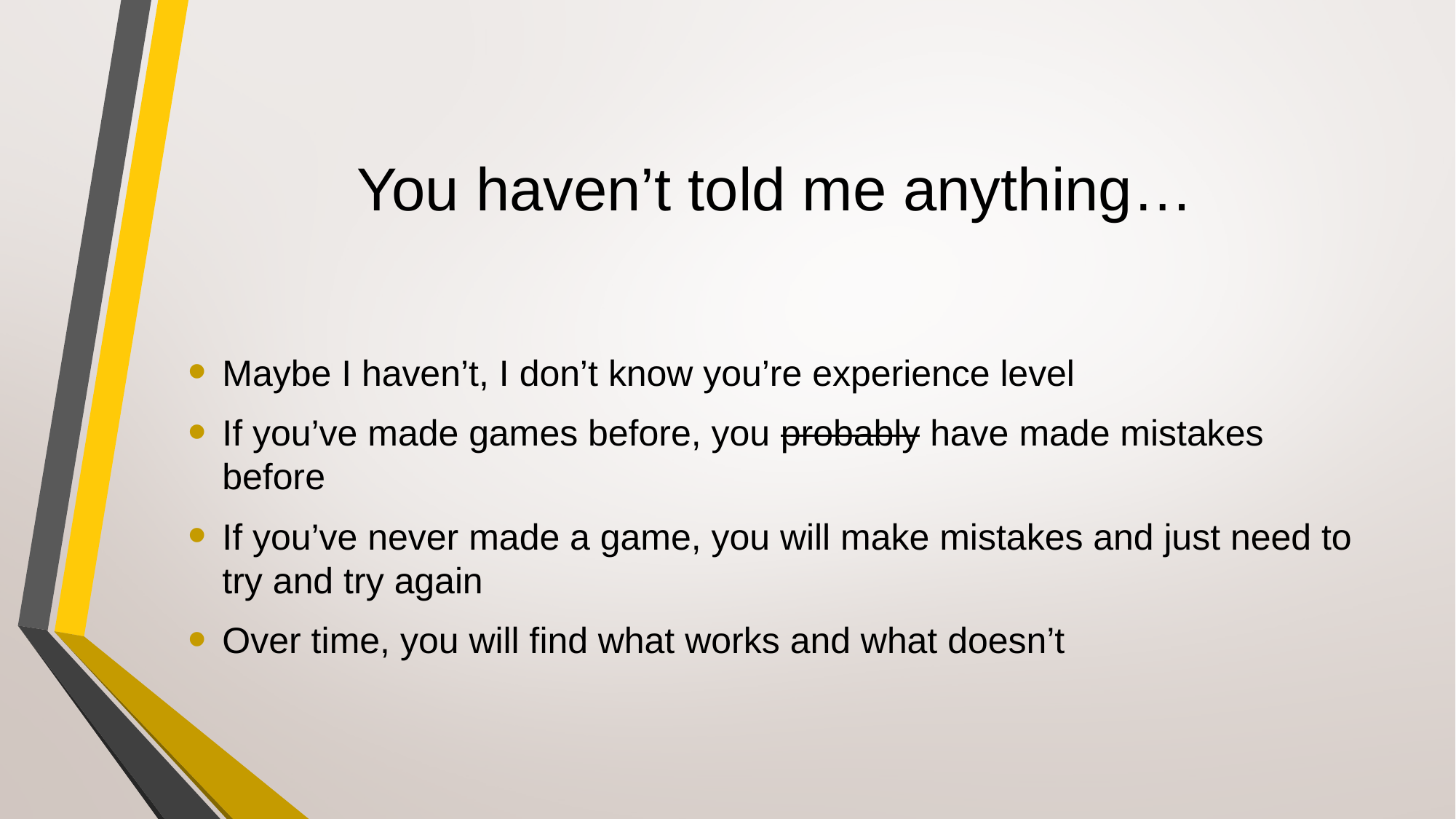

# You haven’t told me anything…
Maybe I haven’t, I don’t know you’re experience level
If you’ve made games before, you probably have made mistakes before
If you’ve never made a game, you will make mistakes and just need to try and try again
Over time, you will find what works and what doesn’t